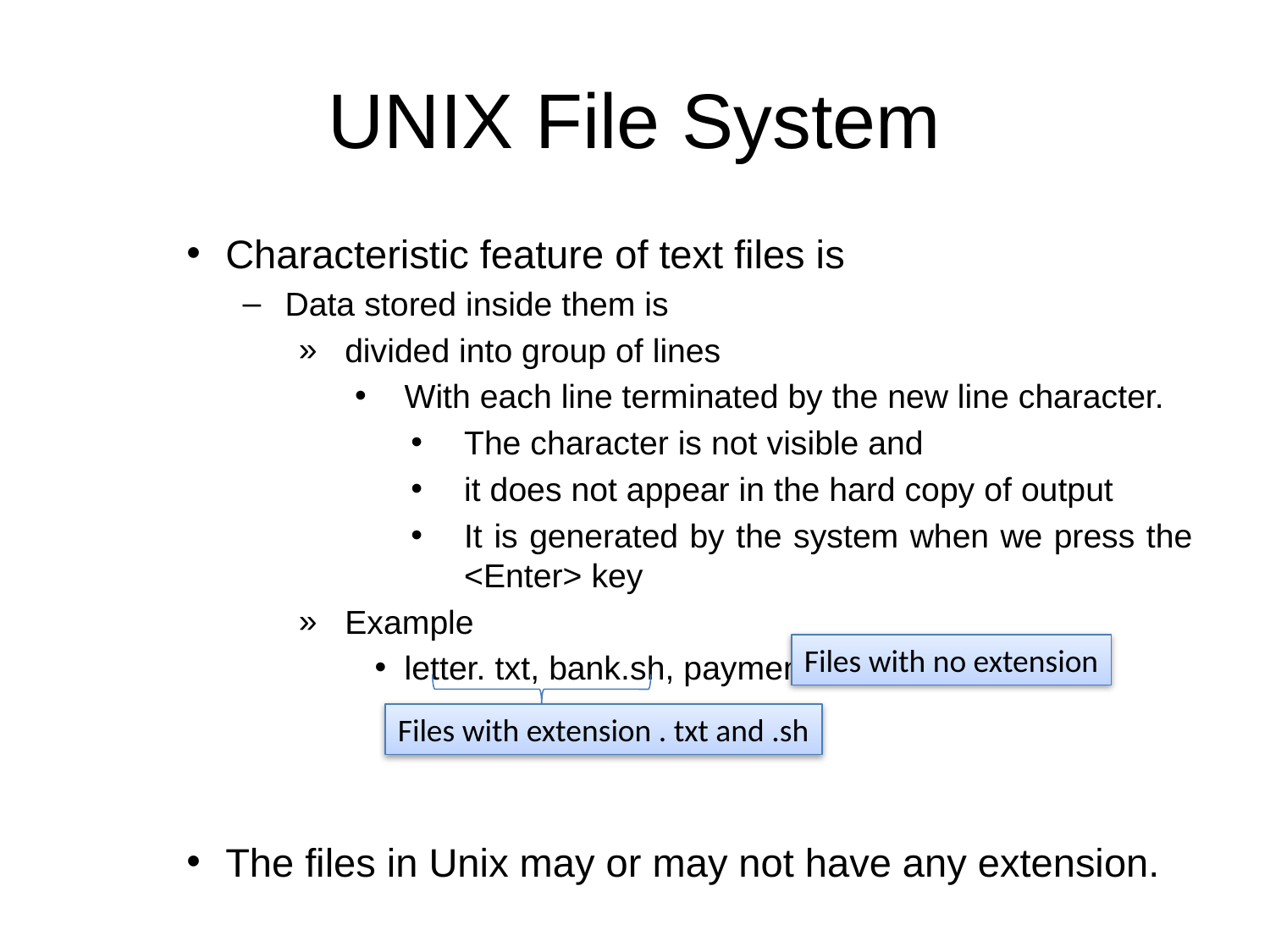

# UNIX File System
Characteristic feature of text files is
Data stored inside them is
divided into group of lines
With each line terminated by the new line character.
The character is not visible and
it does not appear in the hard copy of output
It is generated by the system when we press the <Enter> key
Example
letter. txt, bank.sh, payment

The files in Unix may or may not have any extension.

Files with no extension
Files with extension . txt and .sh